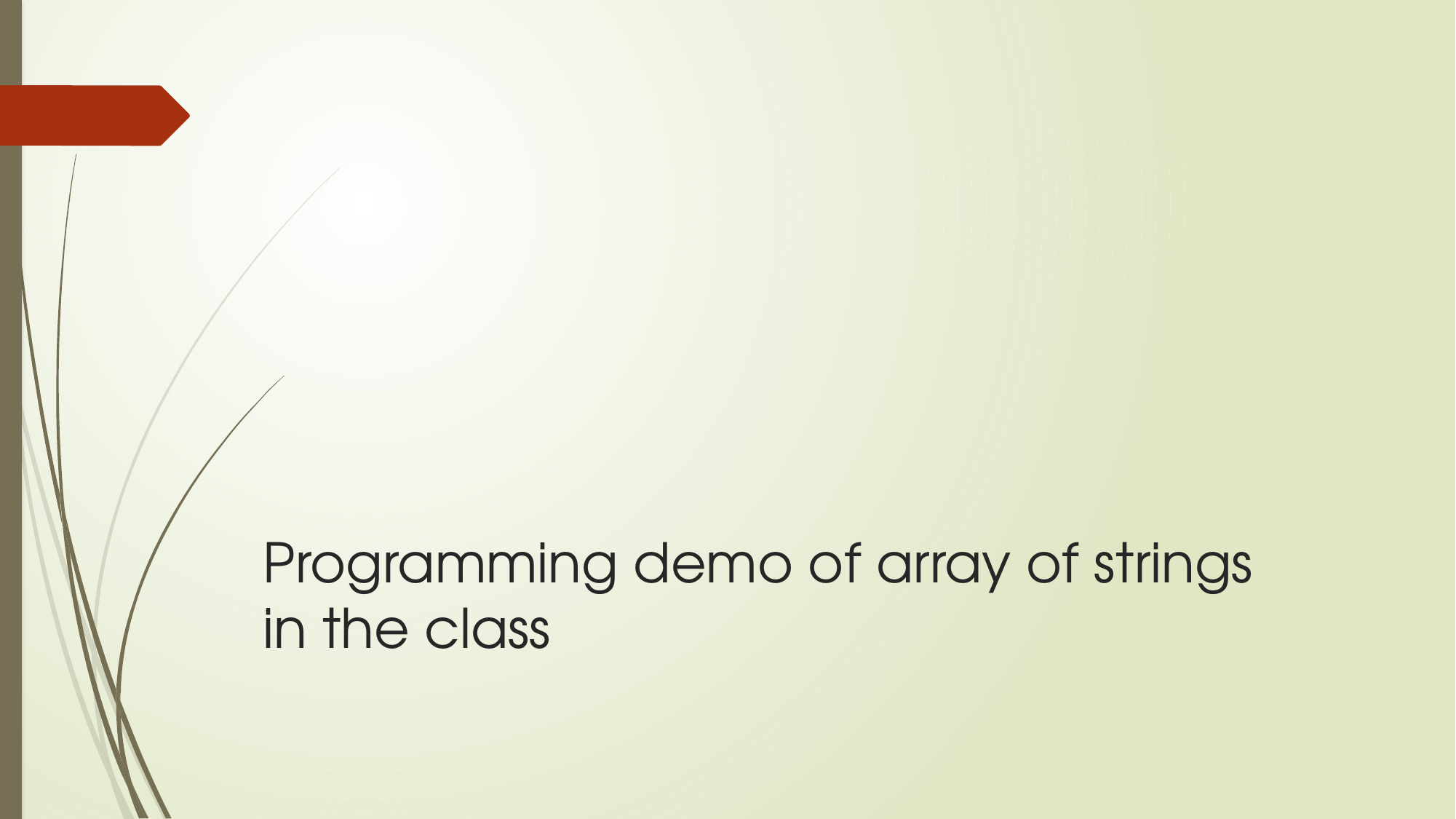

# Programming demo of array of strings in the class